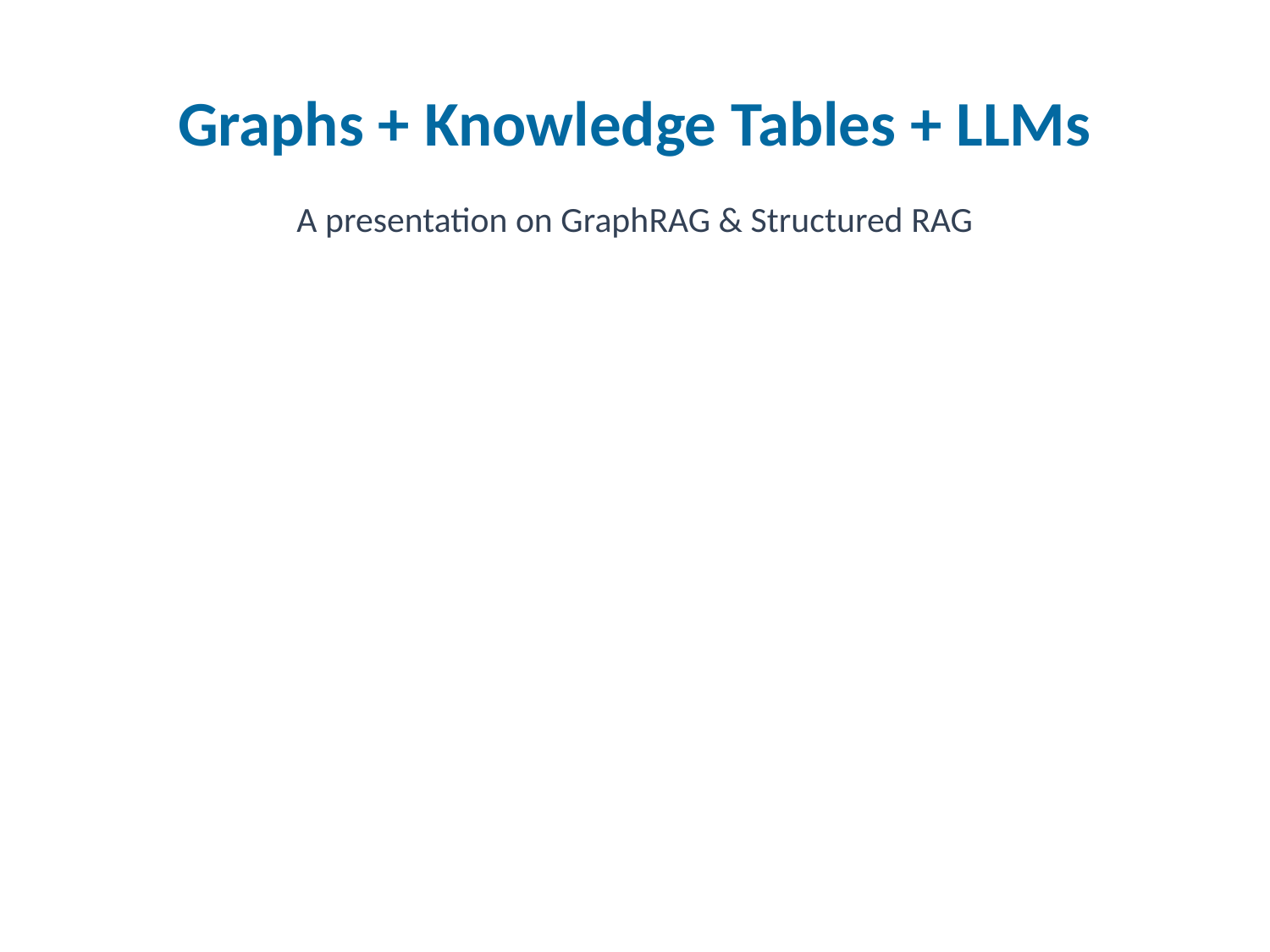

Graphs + Knowledge Tables + LLMs
#

A presentation on GraphRAG & Structured RAG